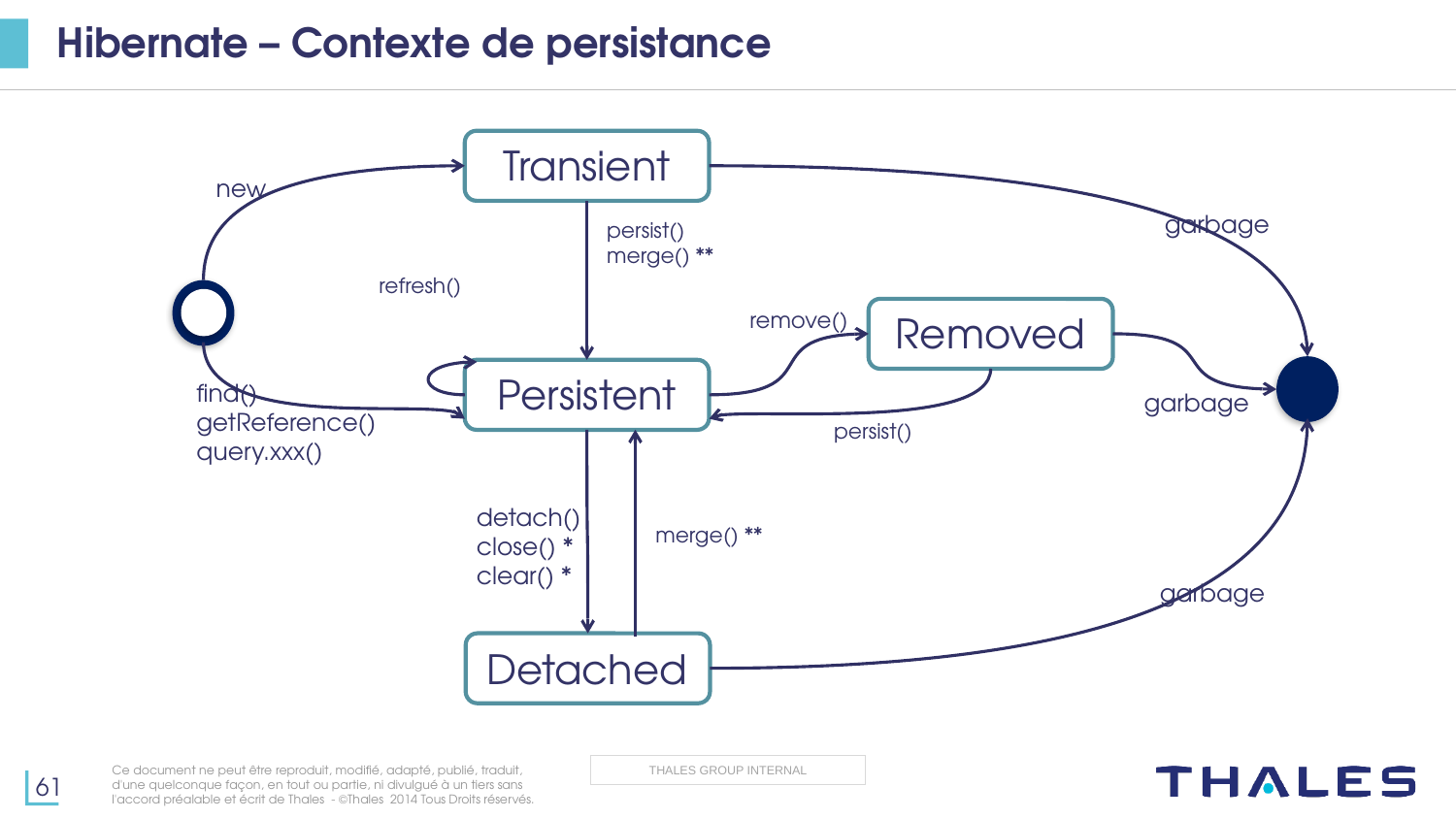

# Hibernate – Contexte de persistance

Transient
new
garbage
persist()
merge() **
refresh()

remove()

Removed

Persistent
find()
getReference()
query.xxx()
garbage
persist()
detach()
close() *
clear() *
merge() **
garbage

Detached